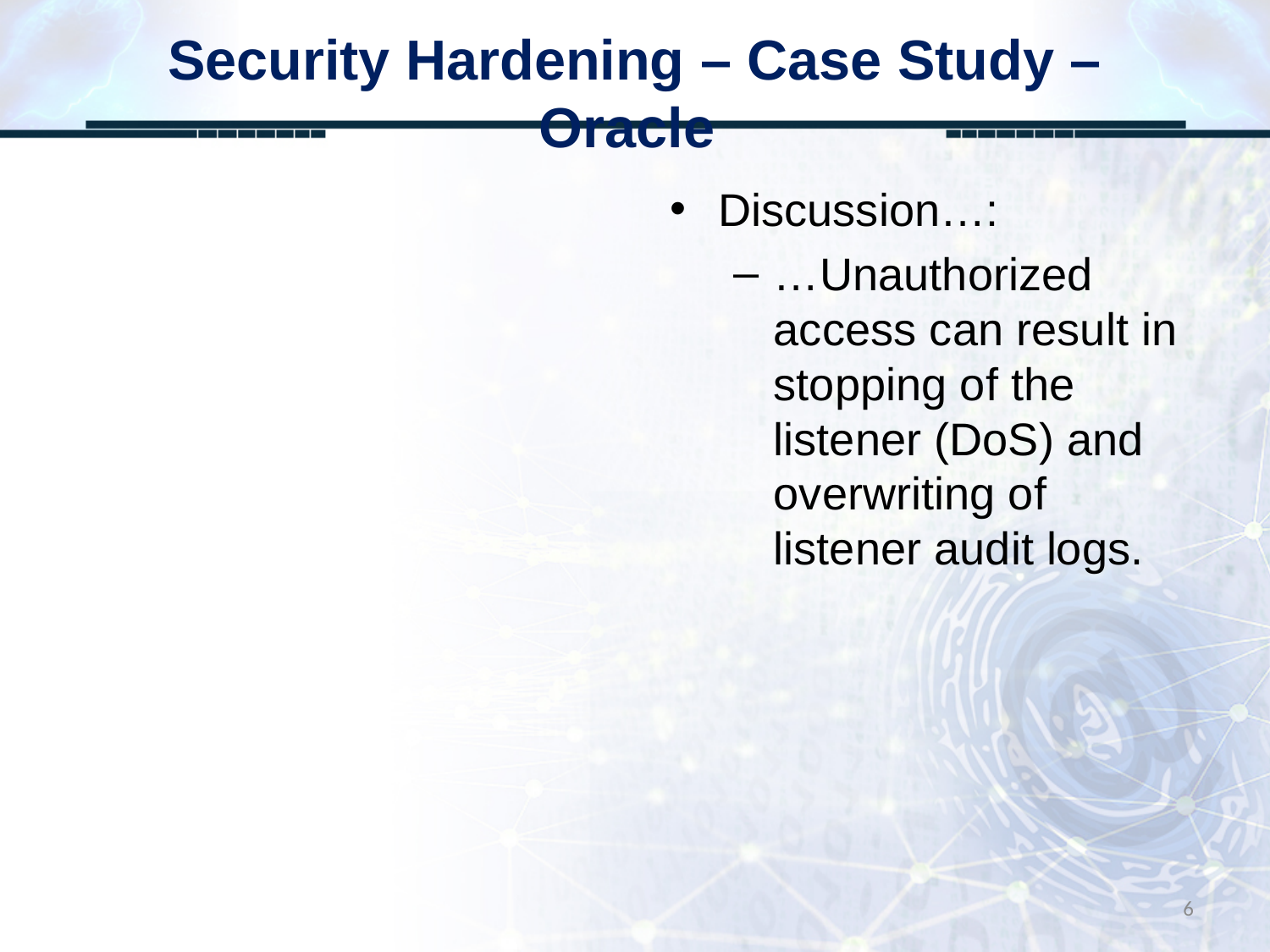

# Security Hardening – Case Study – Oracle
Discussion…:
…Unauthorized access can result in stopping of the listener (DoS) and overwriting of listener audit logs.
6